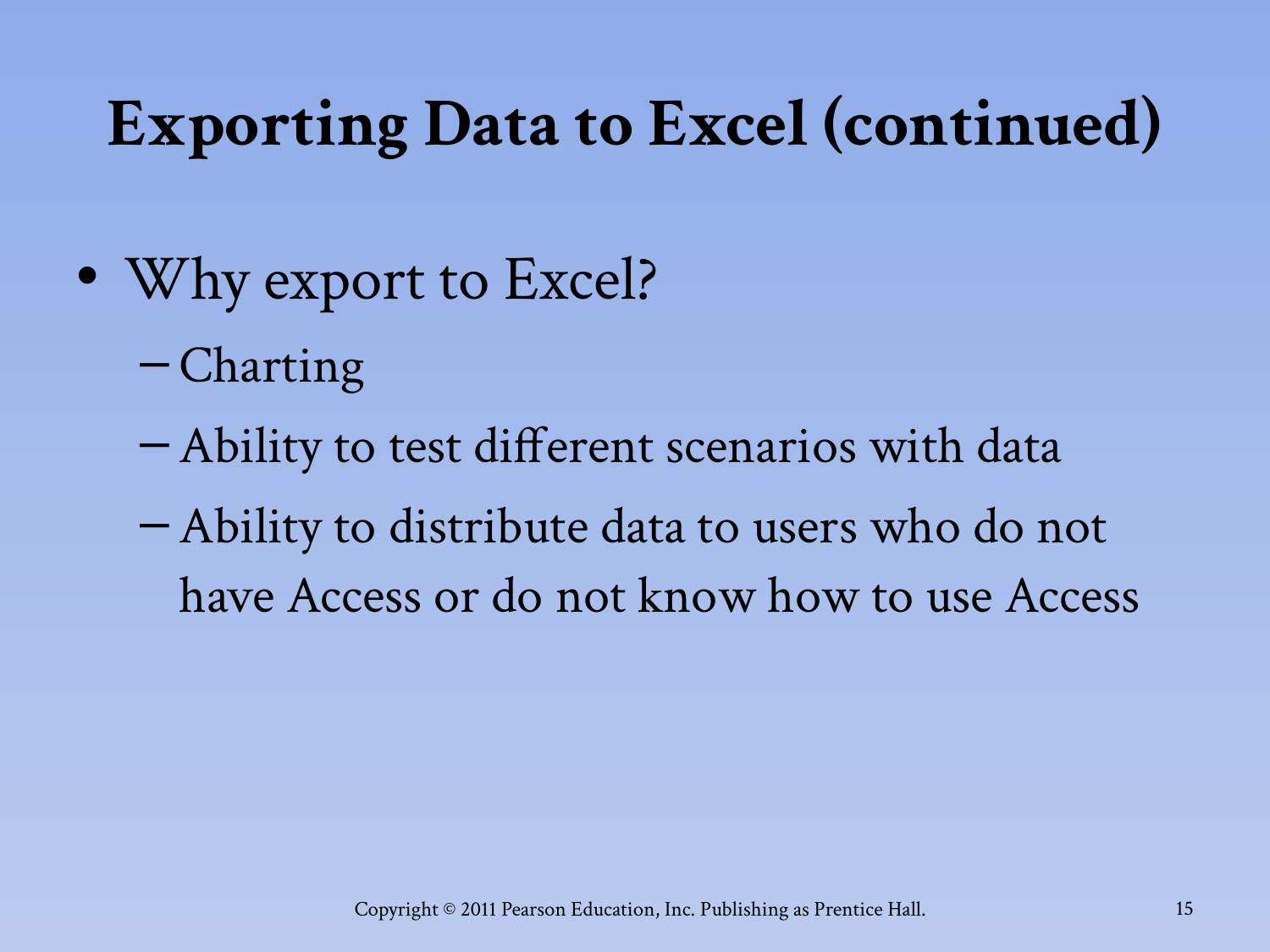

# Exporting Data to Excel (continued)
Why export to Excel?
Charting
Ability to test different scenarios with data
Ability to distribute data to users who do not have Access or do not know how to use Access

Copyright © 2011 Pearson Education, Inc. Publishing as Prentice Hall.

15